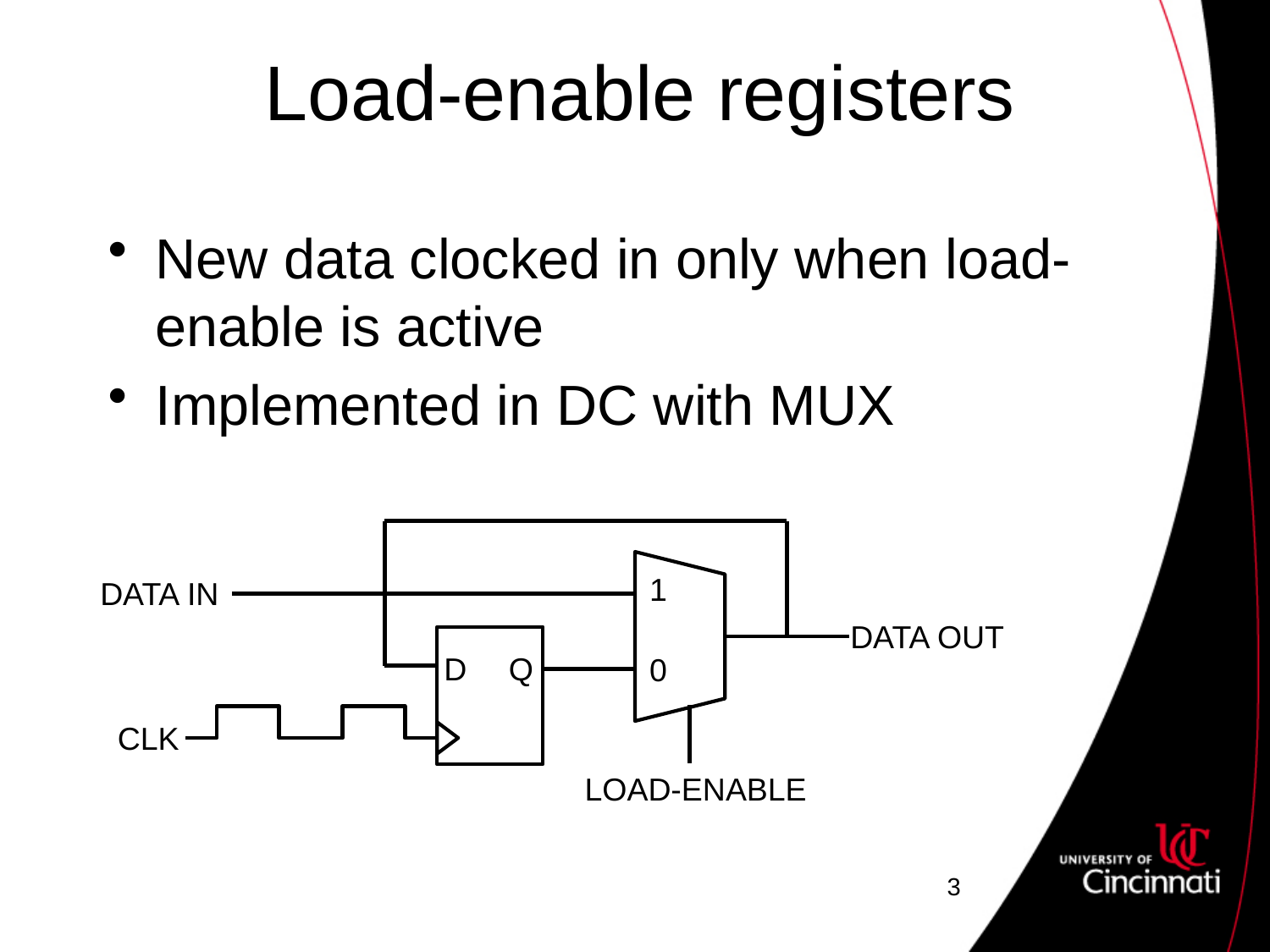

# Load-enable registers
New data clocked in only when load-enable is active
Implemented in DC with MUX

1
DATA IN

DATA OUT

D
Q
0
CLK
LOAD-ENABLE
3